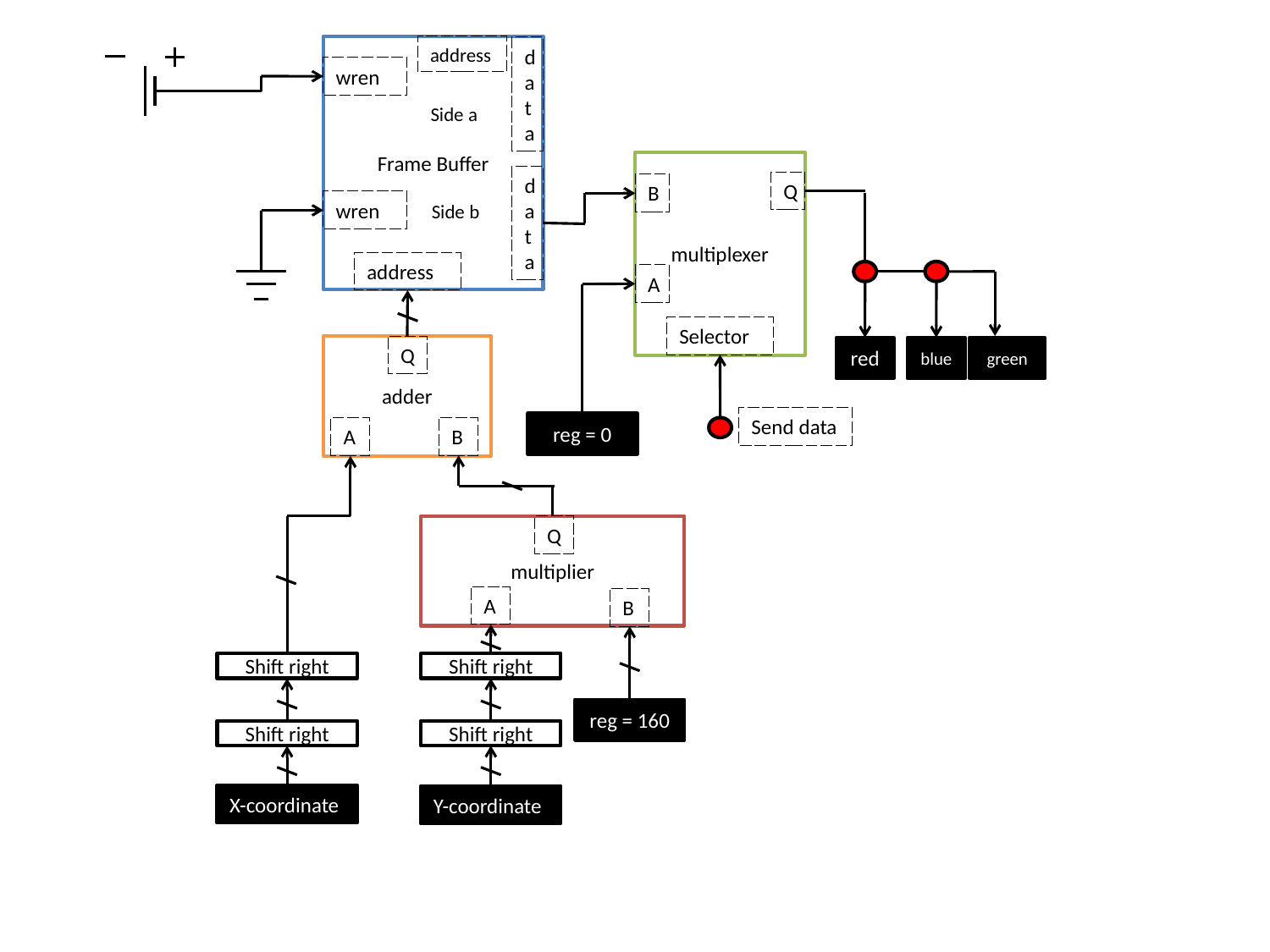

Frame Buffer
address
data
wren
Side a
multiplexer
data
Q
B
wren
Side b
address

A
Selector
adder
Q
green
red
blue
Send data
reg = 0
A
B

multiplier
Q
A
B
Shift right
Shift right
reg = 160
Shift right
Shift right
X-coordinate
Y-coordinate